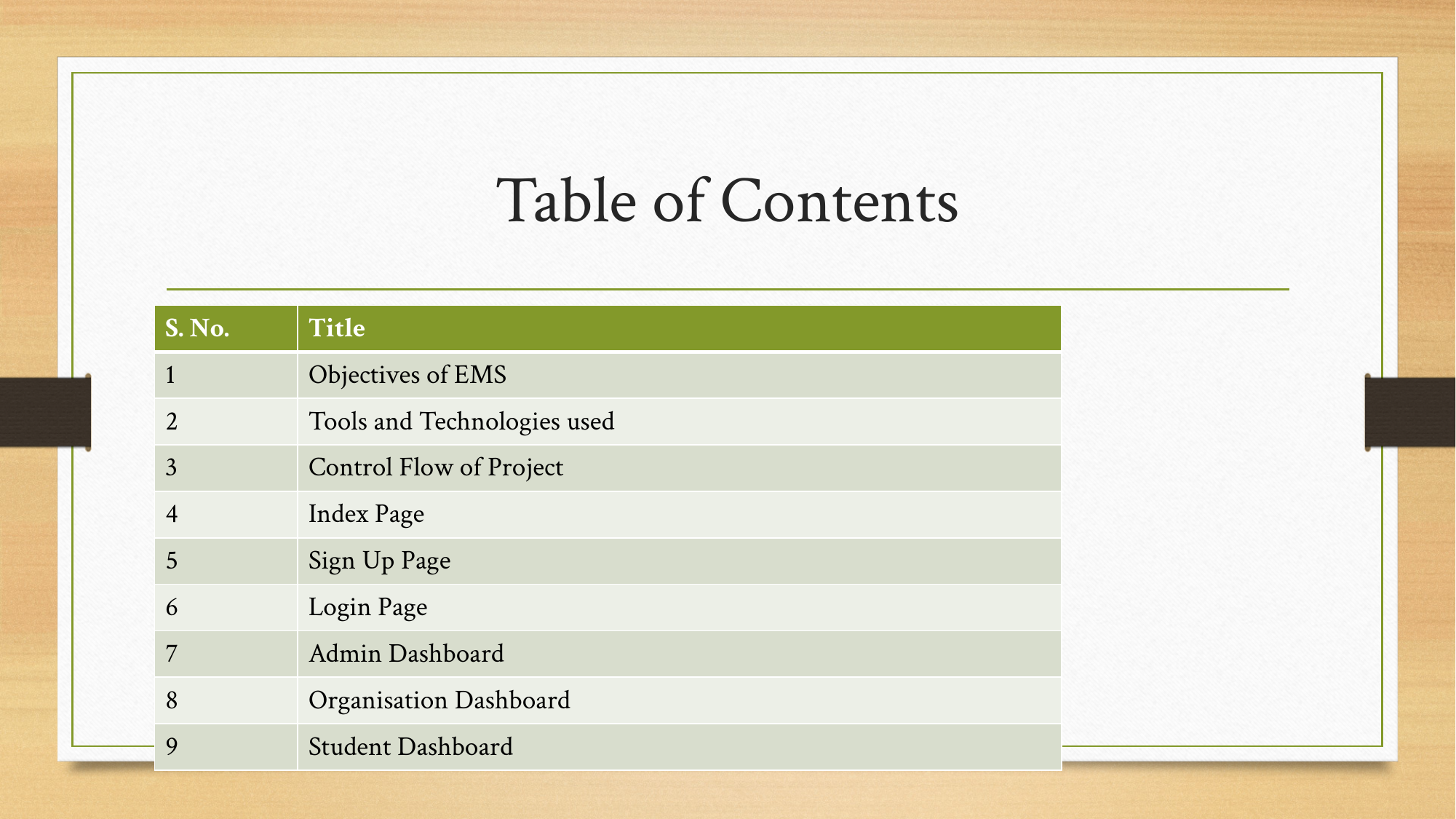

# Table of Contents
| S. No. | Title |
| --- | --- |
| 1 | Objectives of EMS |
| 2 | Tools and Technologies used |
| 3 | Control Flow of Project |
| 4 | Index Page |
| 5 | Sign Up Page |
| 6 | Login Page |
| 7 | Admin Dashboard |
| 8 | Organisation Dashboard |
| 9 | Student Dashboard |